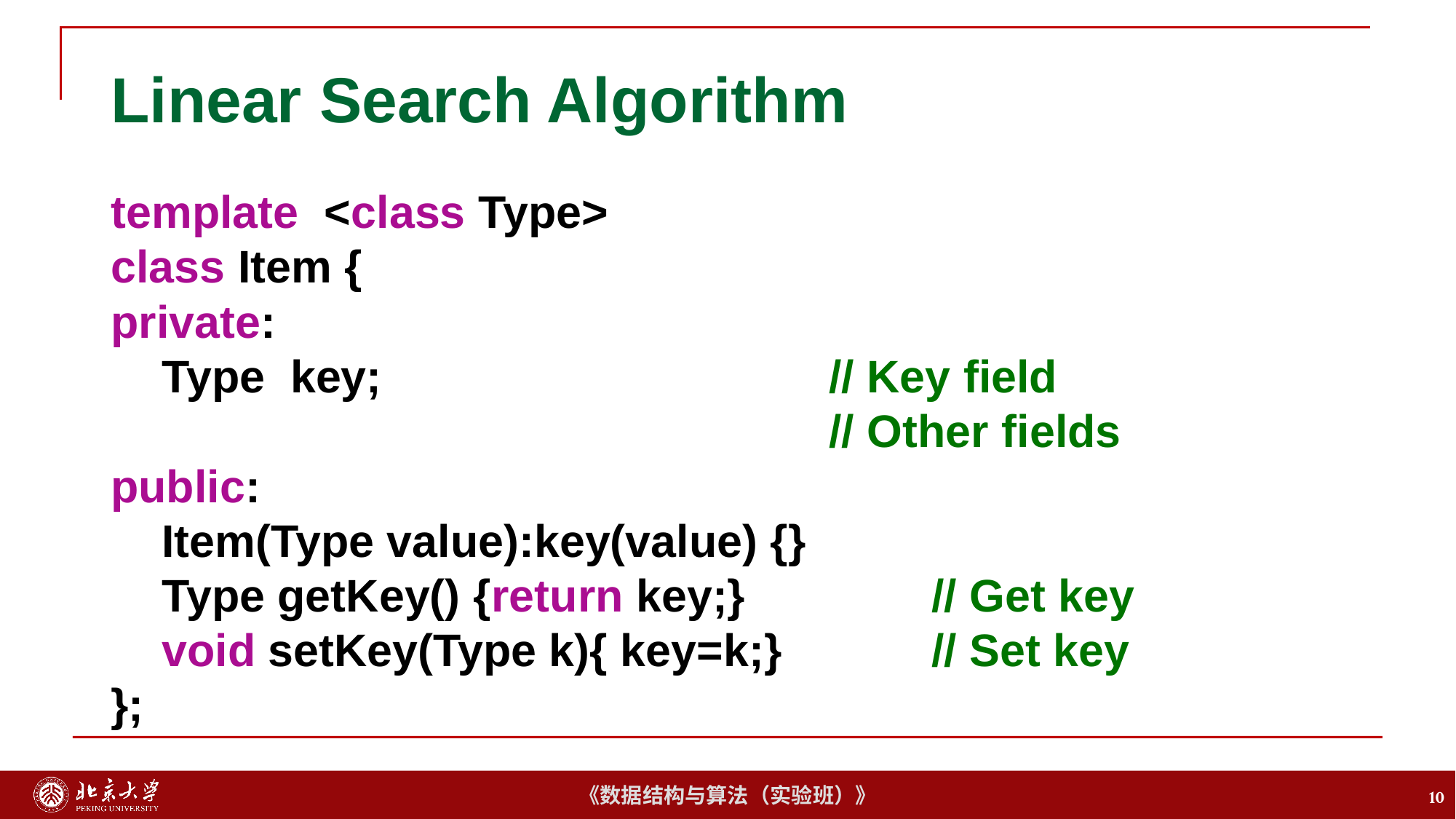

# Linear Search Algorithm
template  <class Type>
class Item {
private:
    Type  key;                                  	// Key field
                                                      	// Other fields
public:
    Item(Type value):key(value) {}
    Type getKey() {return key;}       	// Get key
    void setKey(Type k){ key=k;}    	// Set key
};

10